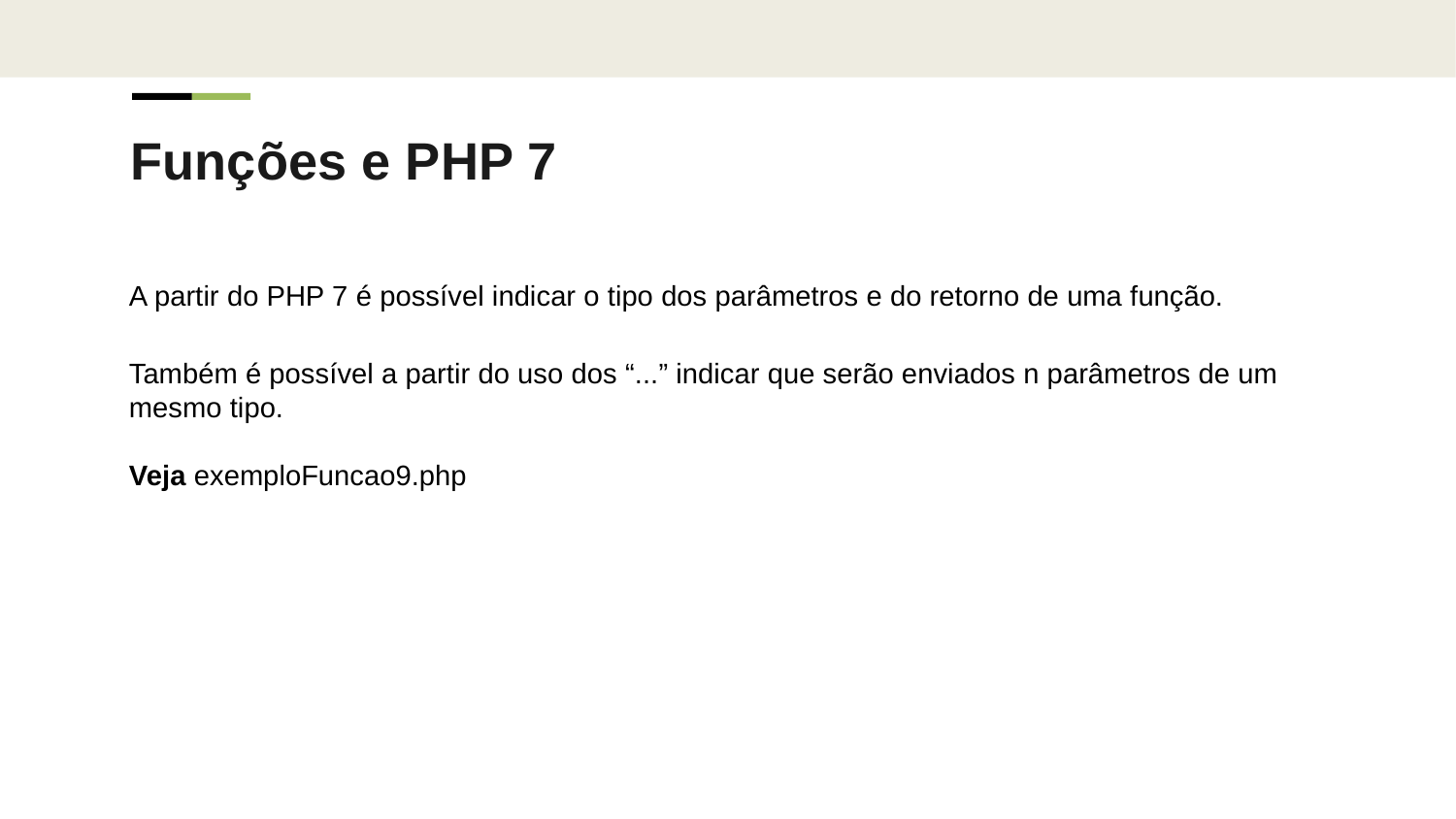

Funções e PHP 7

A partir do PHP 7 é possível indicar o tipo dos parâmetros e do retorno de uma função.
Também é possível a partir do uso dos “...” indicar que serão enviados n parâmetros de um mesmo tipo.

Veja exemploFuncao9.php